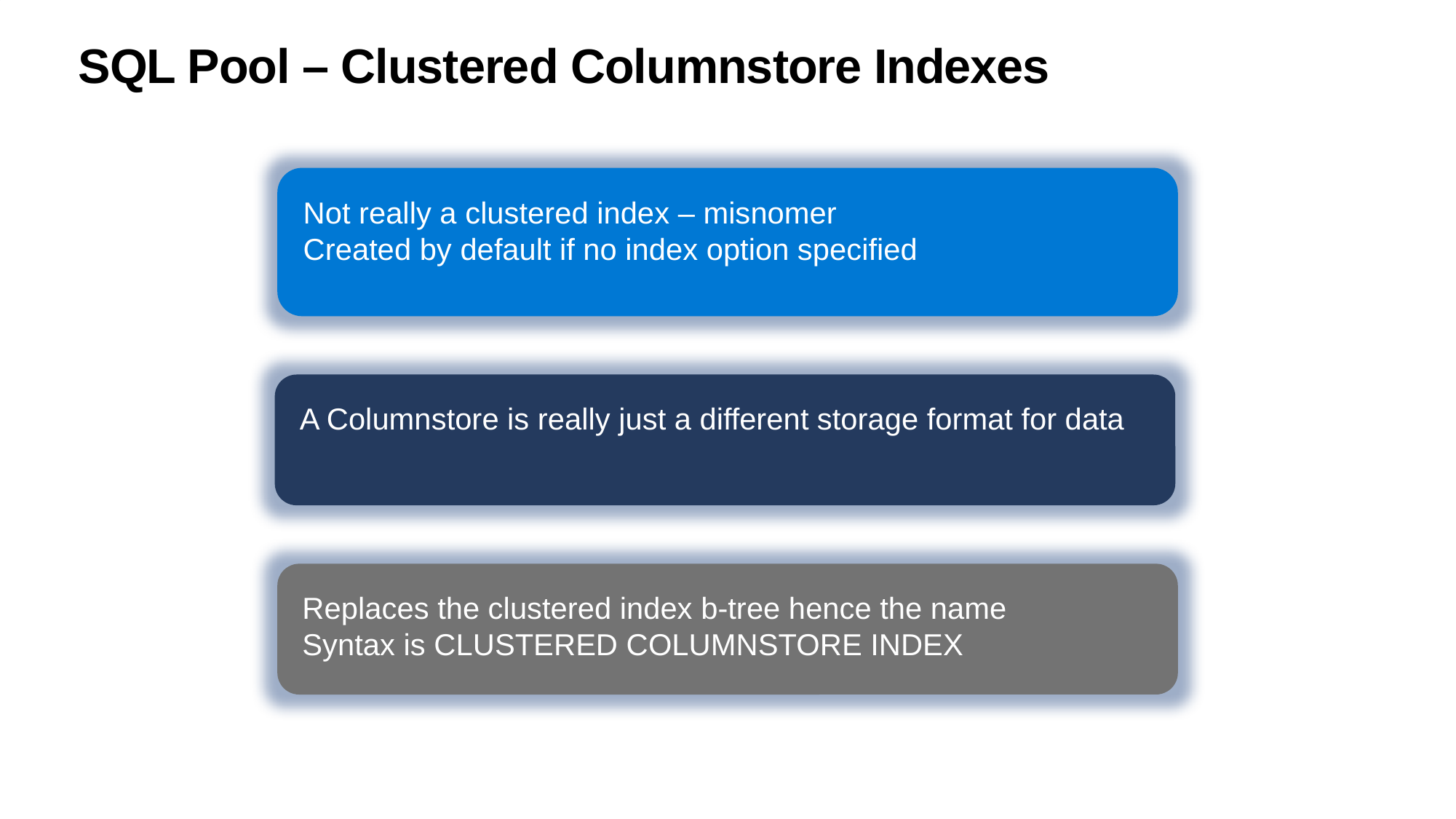

# SQL Pool – Clustered Columnstore Indexes
Not really a clustered index – misnomer
Created by default if no index option specified
A Columnstore is really just a different storage format for data
Replaces the clustered index b-tree hence the name
Syntax is CLUSTERED COLUMNSTORE INDEX